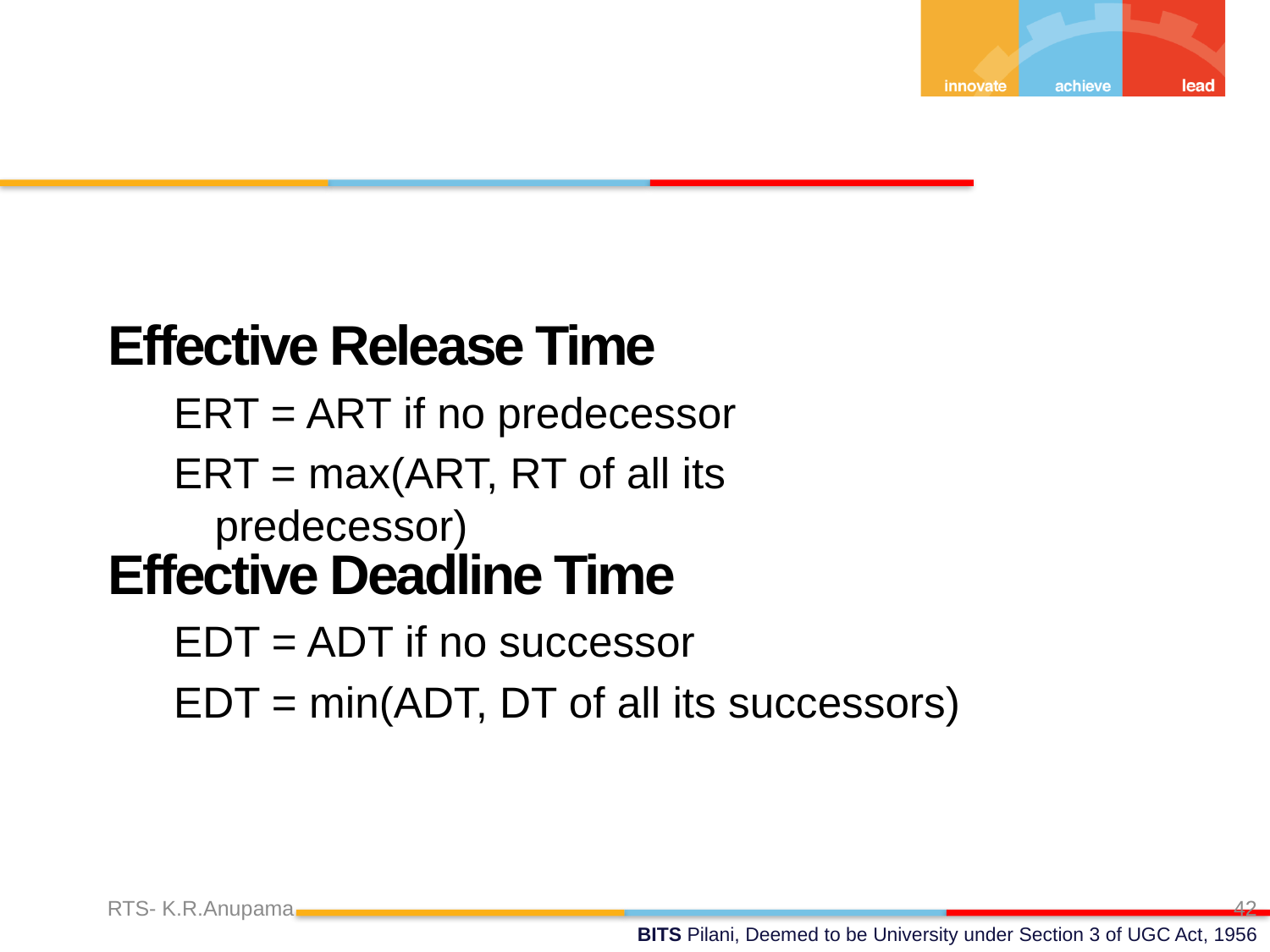

Effective Release Time
ERT = ART if no predecessor
ERT = max(ART, RT of all its predecessor)
Effective Deadline Time
EDT = ADT if no successor
EDT = min(ADT, DT of all its successors)
RTS- K.R.Anupama
42